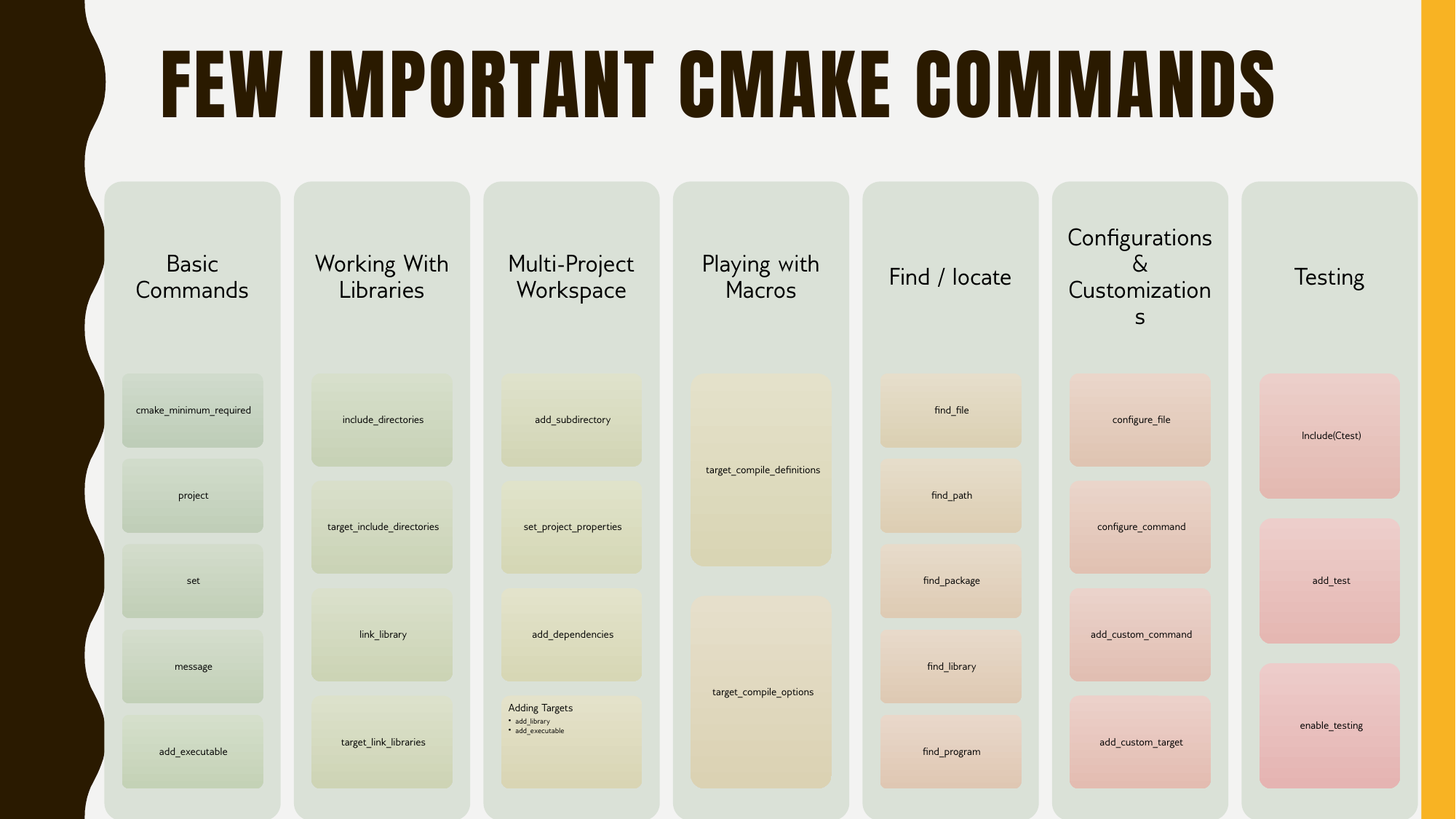

# Few Important Cmake commands
Basic Commands
cmake_minimum_required
project
set
message
add_executable
Working With Libraries
include_directories
target_include_directories
link_library
target_link_libraries
Multi-Project Workspace
add_subdirectory
set_project_properties
add_dependencies
Adding Targets
add_library
add_executable
Playing with Macros
target_compile_definitions
target_compile_options
Find / locate
find_file
find_path
find_package
find_library
find_program
Configurations & Customizations
configure_file
configure_command
add_custom_command
add_custom_target
Testing
Include(Ctest)
add_test
enable_testing